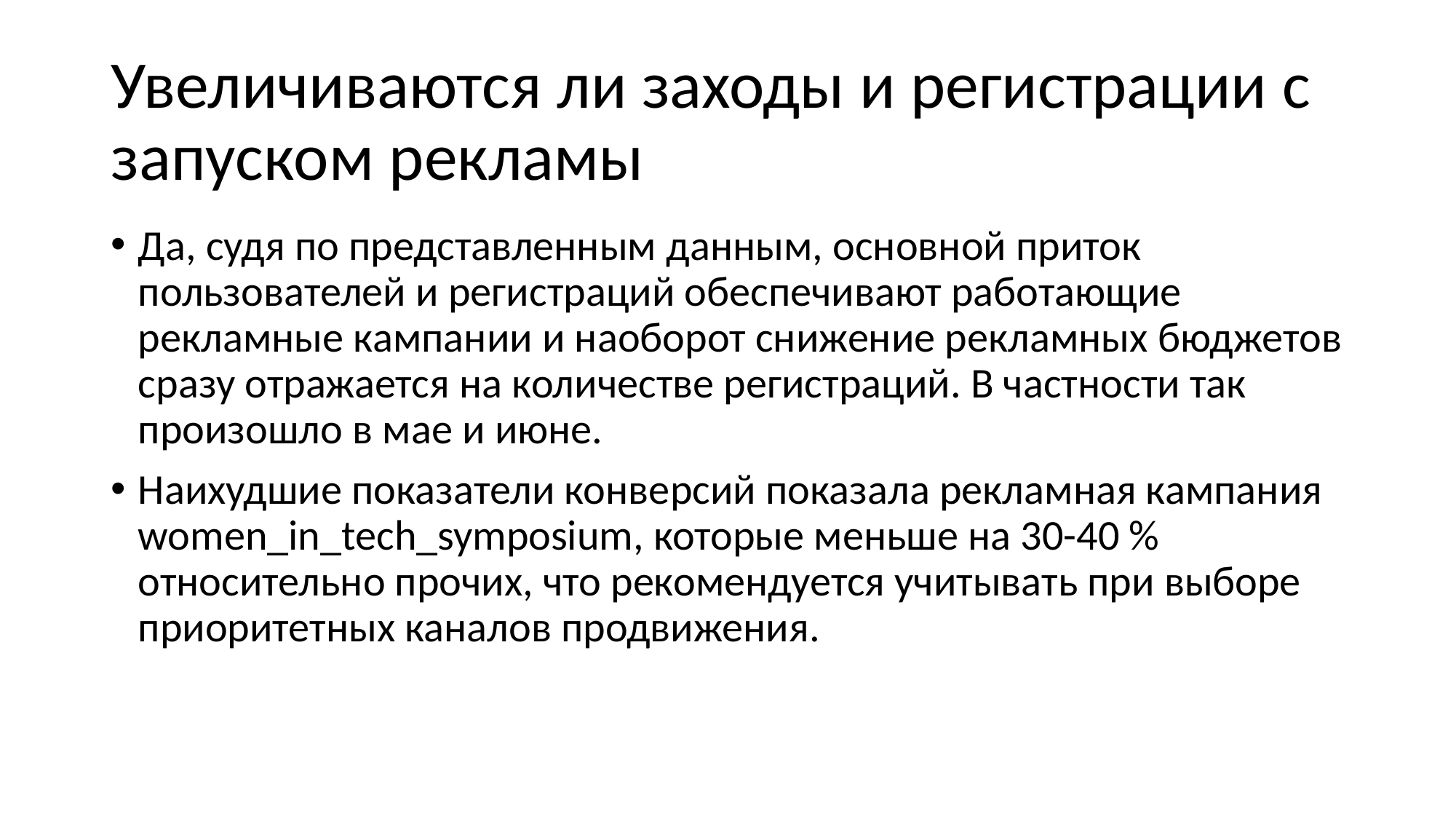

# Увеличиваются ли заходы и регистрации с запуском рекламы
Да, судя по представленным данным, основной приток пользователей и регистраций обеспечивают работающие рекламные кампании и наоборот снижение рекламных бюджетов сразу отражается на количестве регистраций. В частности так произошло в мае и июне.
Наихудшие показатели конверсий показала рекламная кампания women_in_tech_symposium, которые меньше на 30-40 % относительно прочих, что рекомендуется учитывать при выборе приоритетных каналов продвижения.